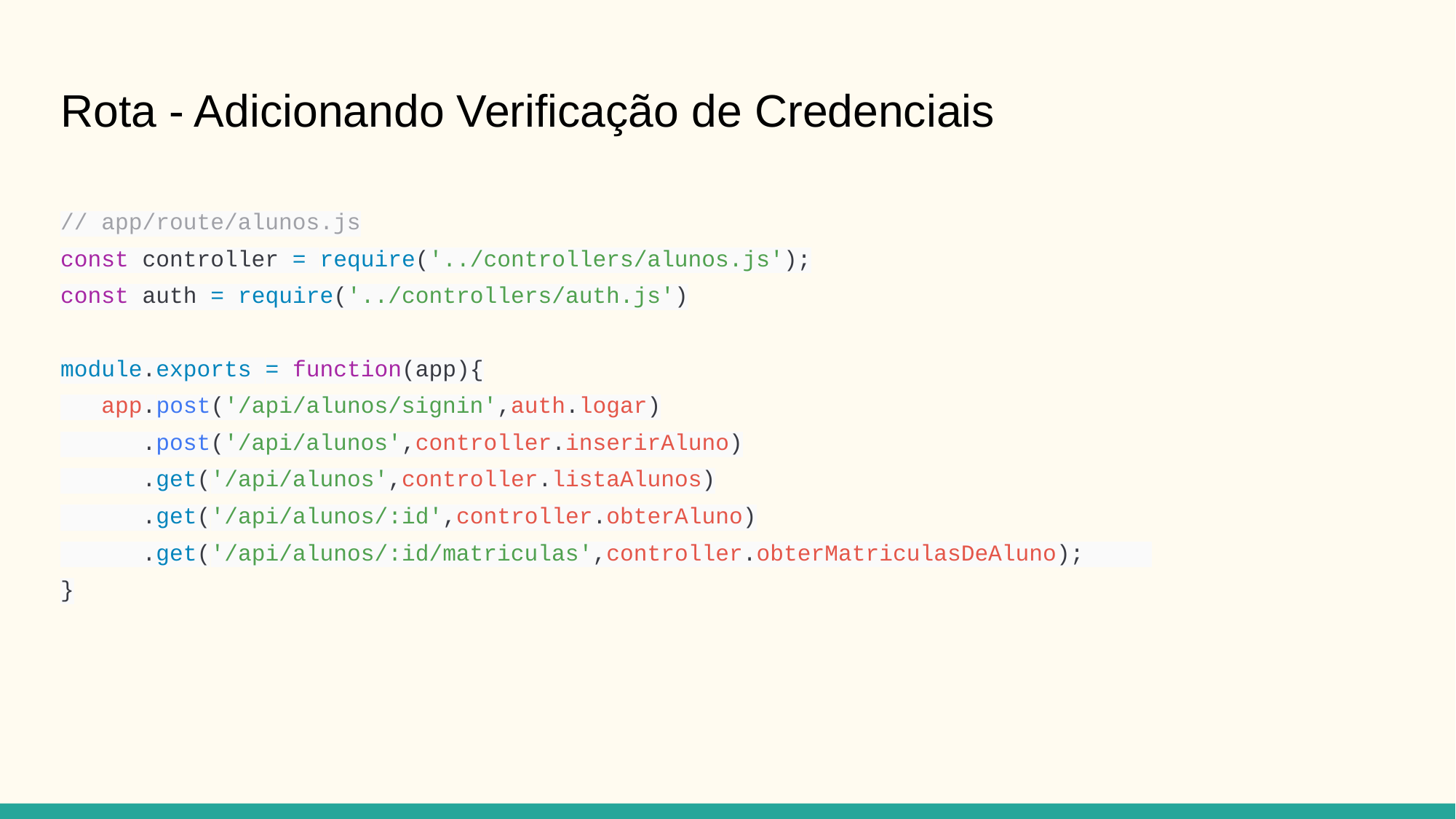

# Rota - Adicionando Verificação de Credenciais
// app/route/alunos.js
const controller = require('../controllers/alunos.js');
const auth = require('../controllers/auth.js')

module.exports = function(app){
   app.post('/api/alunos/signin',auth.logar)
      .post('/api/alunos',controller.inserirAluno)
      .get('/api/alunos',controller.listaAlunos)
      .get('/api/alunos/:id',controller.obterAluno)
      .get('/api/alunos/:id/matriculas',controller.obterMatriculasDeAluno);
}